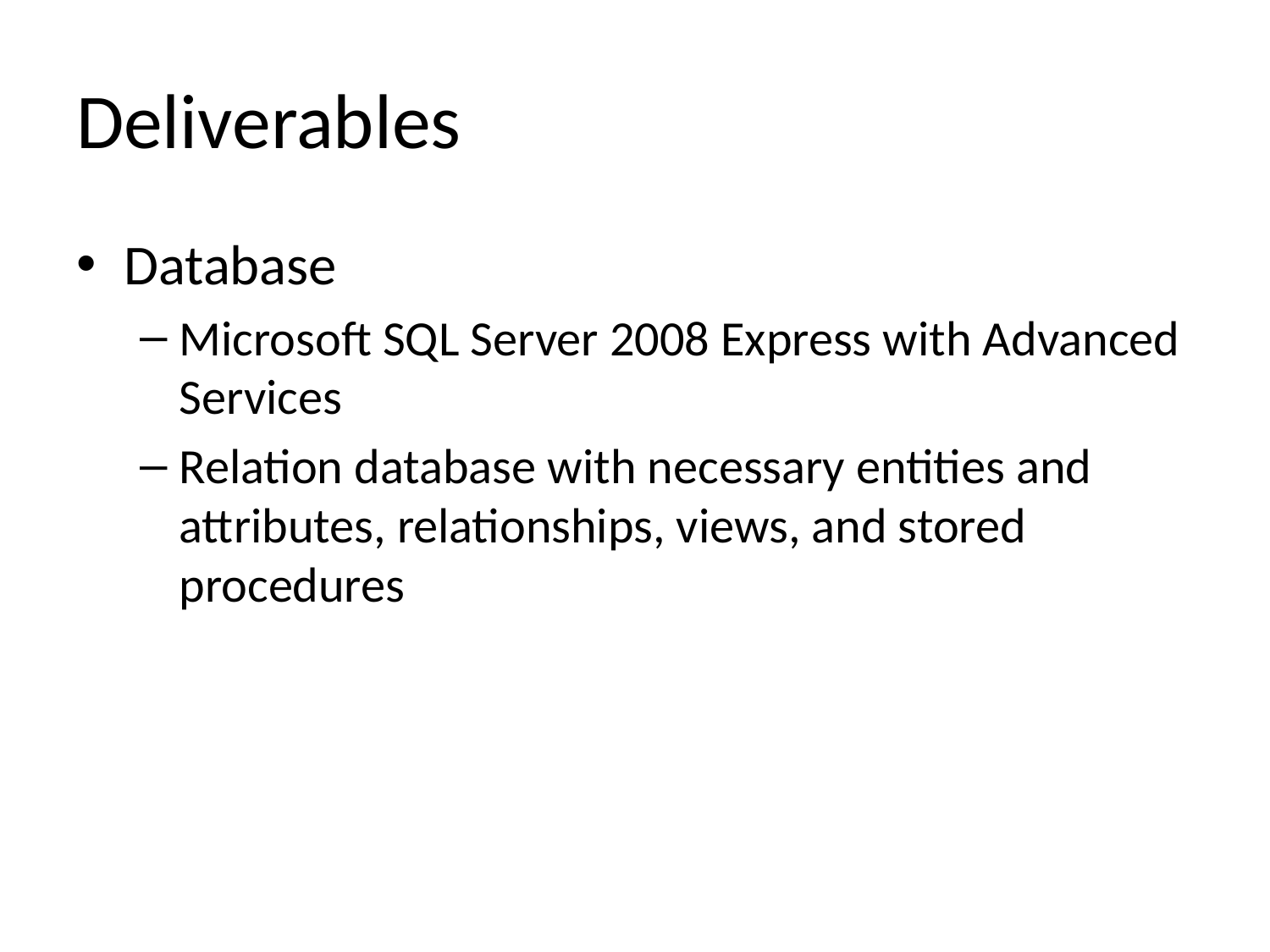

# Deliverables
Database
Microsoft SQL Server 2008 Express with Advanced Services
Relation database with necessary entities and attributes, relationships, views, and stored procedures